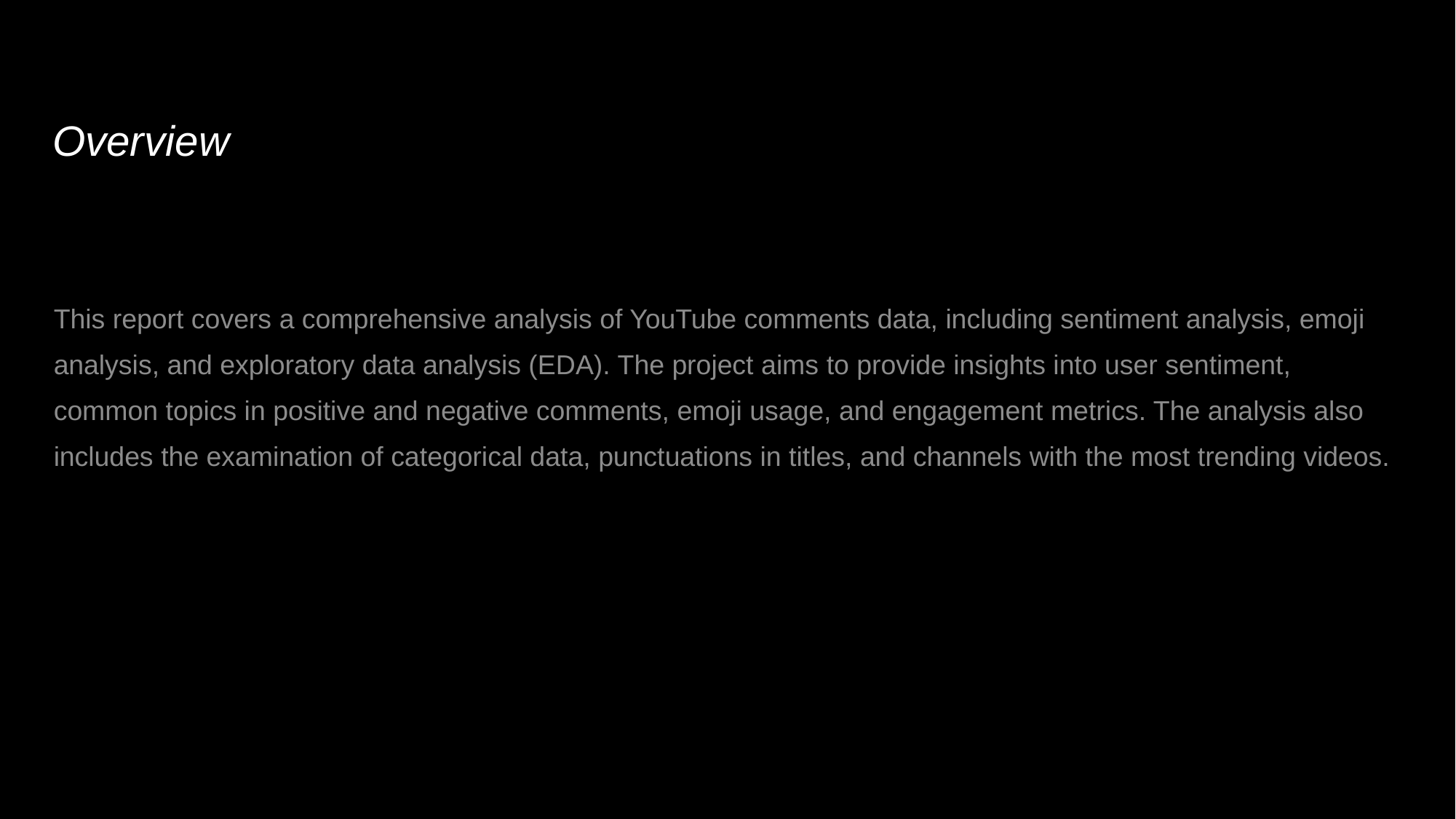

# Overview
This report covers a comprehensive analysis of YouTube comments data, including sentiment analysis, emoji analysis, and exploratory data analysis (EDA). The project aims to provide insights into user sentiment, common topics in positive and negative comments, emoji usage, and engagement metrics. The analysis also includes the examination of categorical data, punctuations in titles, and channels with the most trending videos.